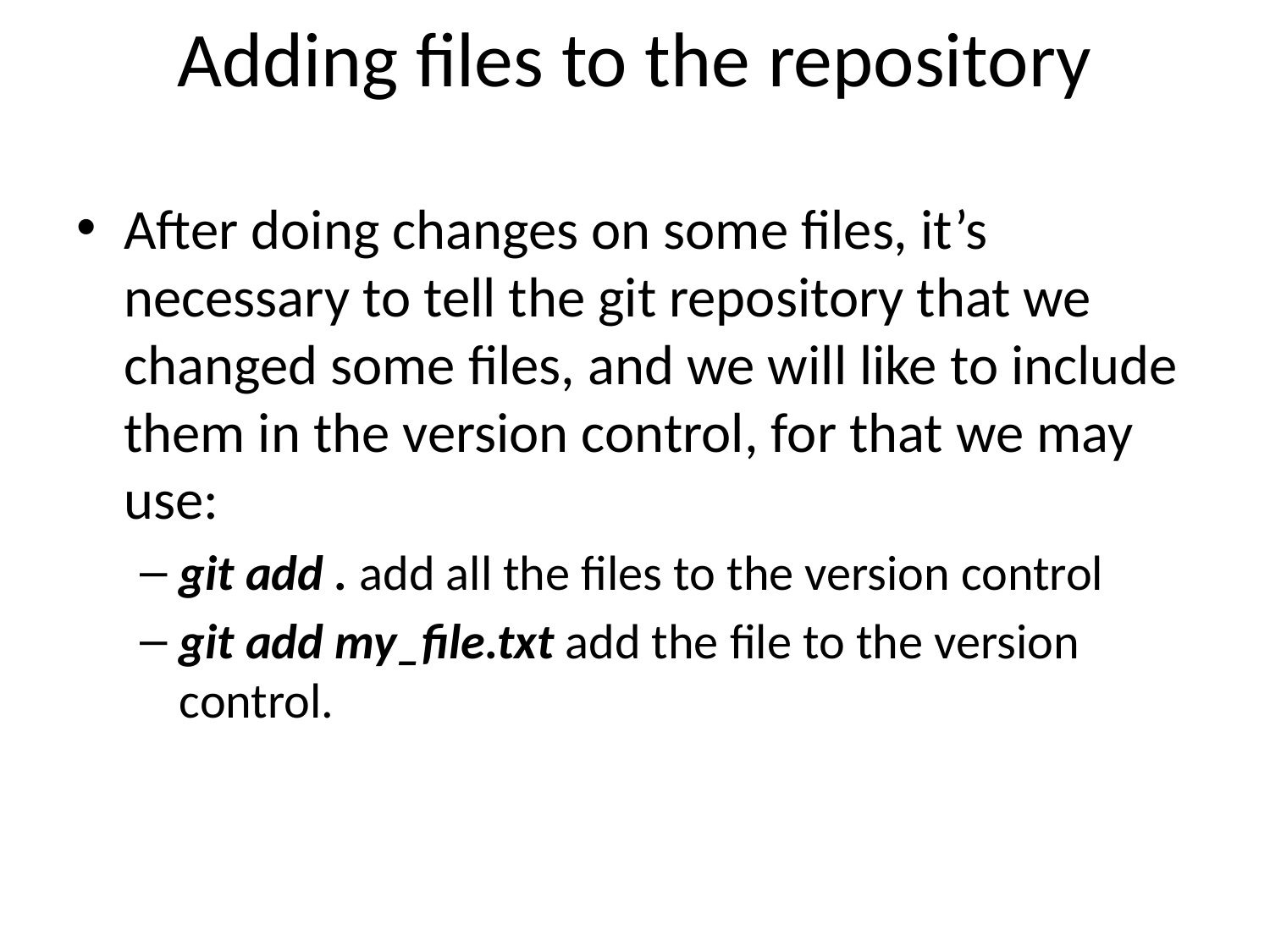

# Adding files to the repository
After doing changes on some files, it’s necessary to tell the git repository that we changed some files, and we will like to include them in the version control, for that we may use:
git add . add all the files to the version control
git add my_file.txt add the file to the version control.